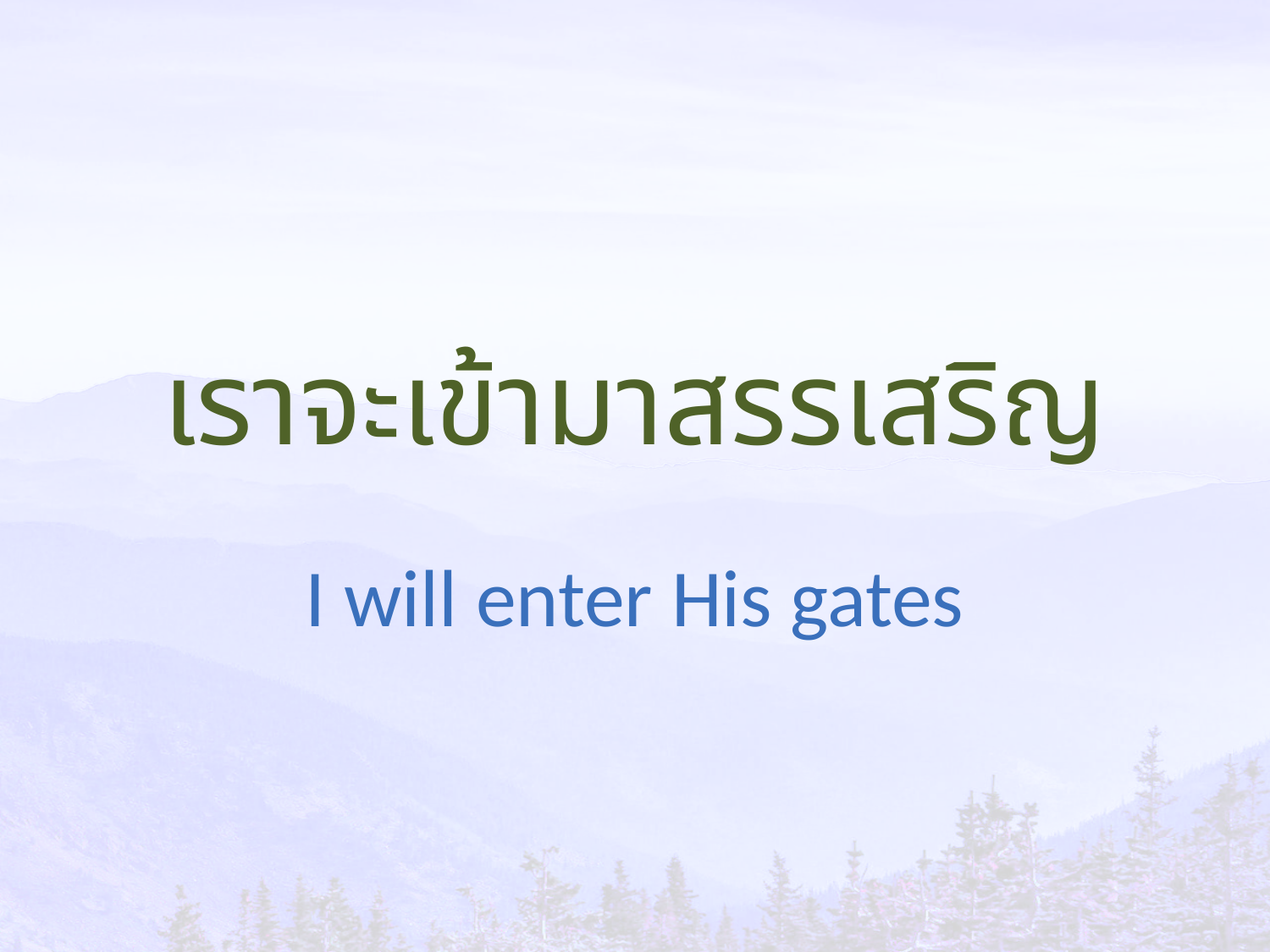

# เราจะเข้ามาสรรเสริญ
I will enter His gates